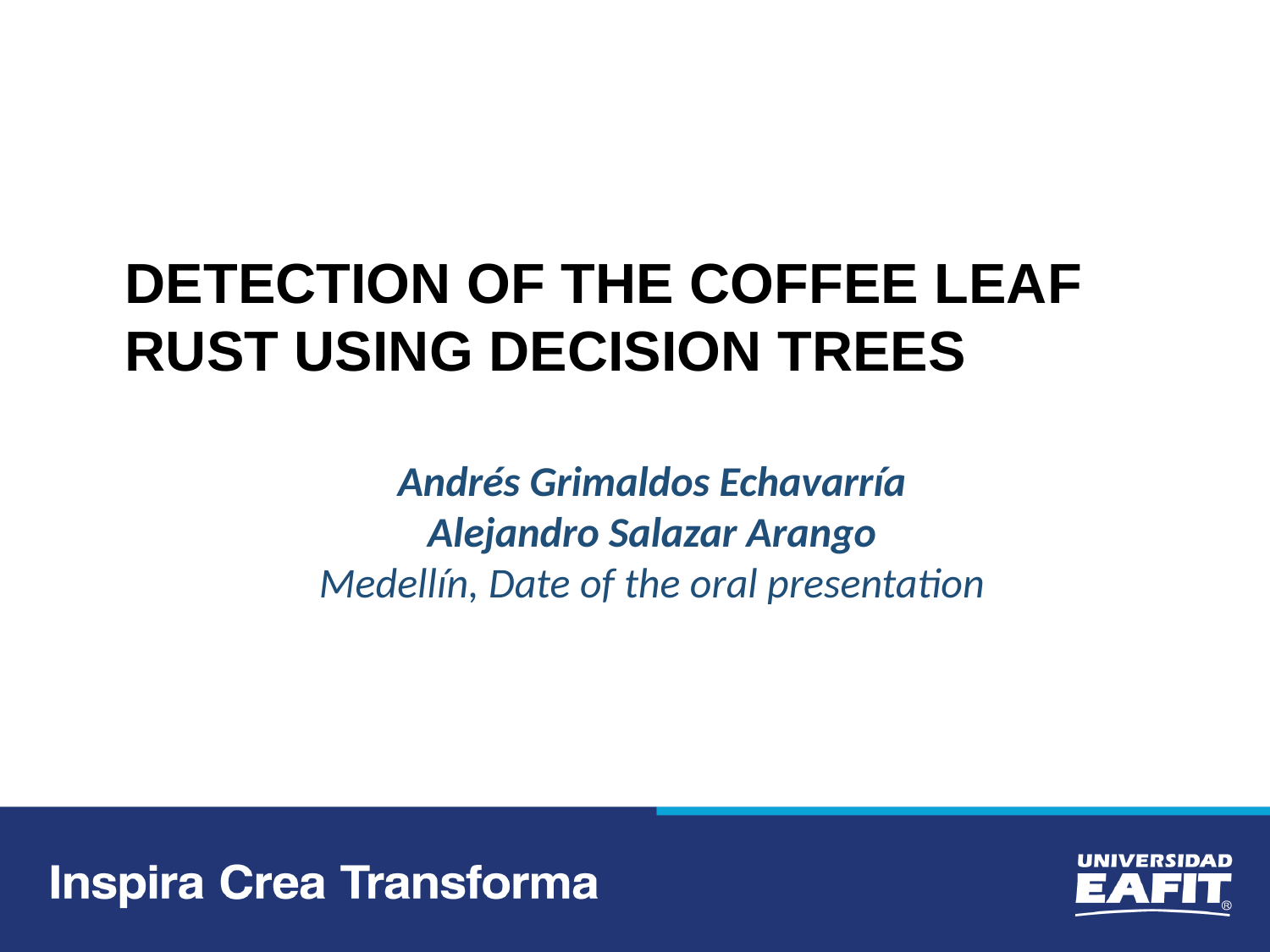

DETECTION OF THE COFFEE LEAF RUST USING DECISION TREES

Andrés Grimaldos Echavarría
Alejandro Salazar Arango
Medellín, Date of the oral presentation